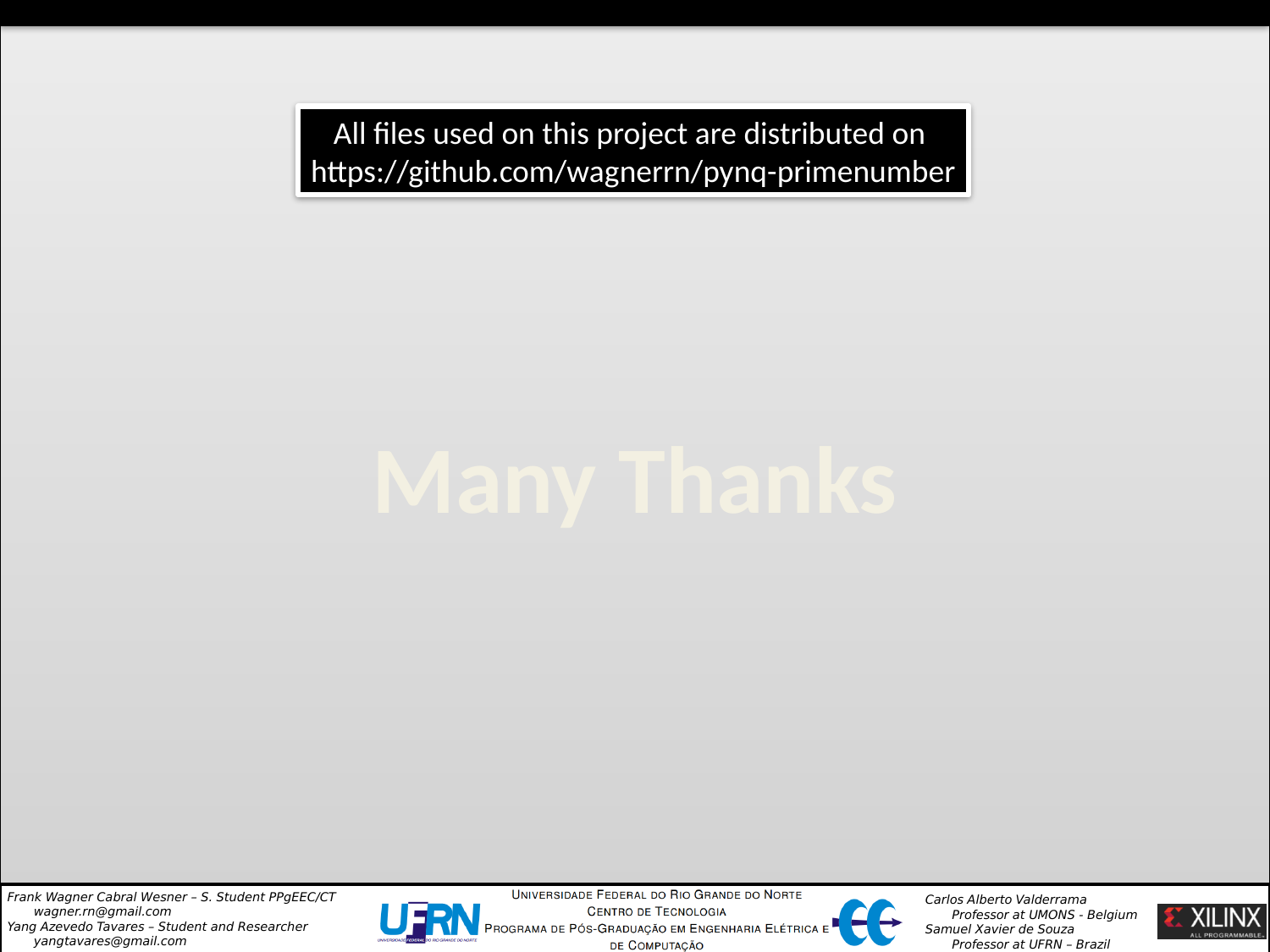

All files used on this project are distributed on
https://github.com/wagnerrn/pynq-primenumber
Many Thanks